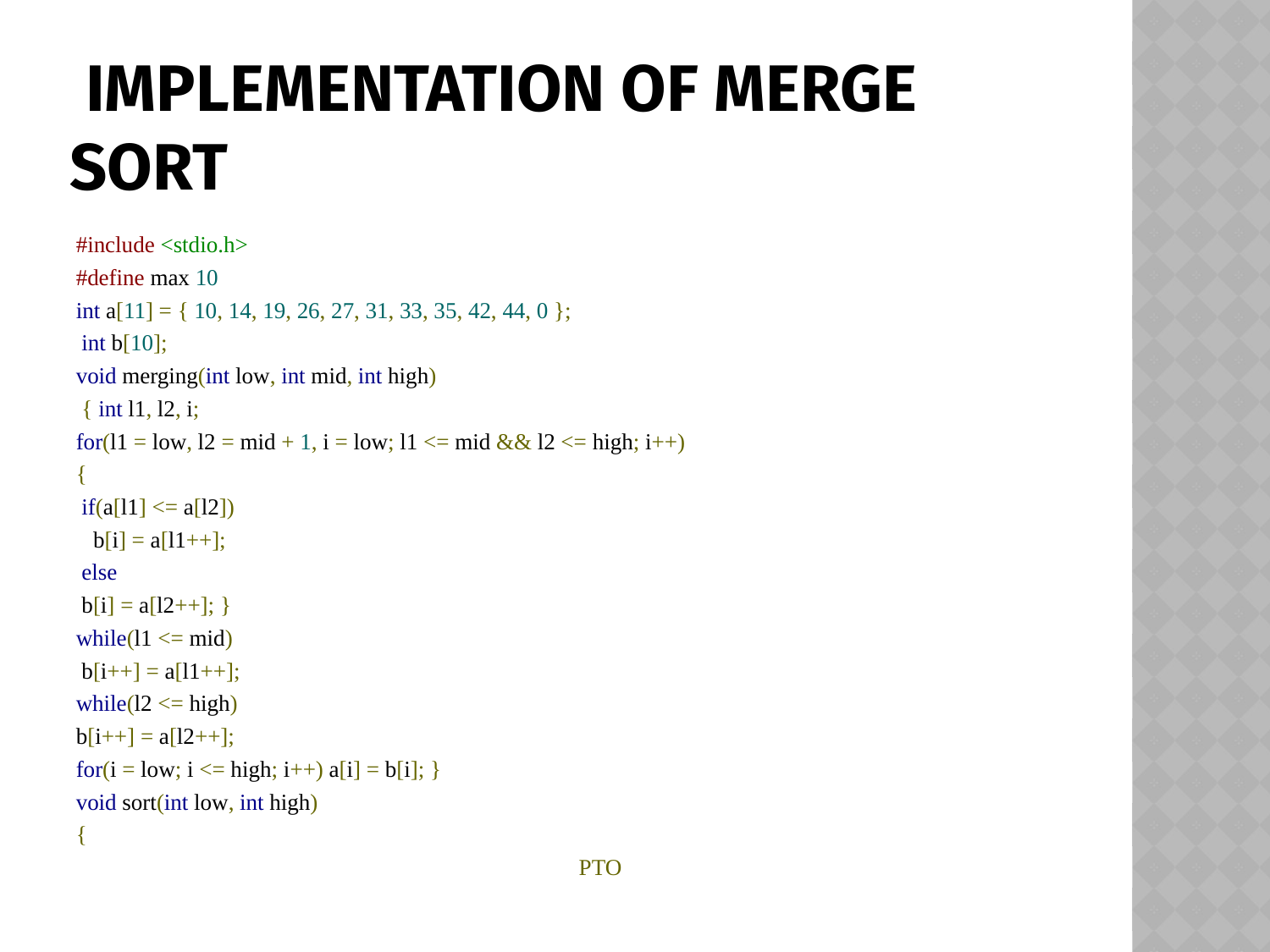

# Implementation of Merge Sort
#include <stdio.h>
#define max 10
int a[11] = { 10, 14, 19, 26, 27, 31, 33, 35, 42, 44, 0 };
 int b[10];
void merging(int low, int mid, int high)
 { int l1, l2, i;
for(l1 = low, l2 = mid + 1, i = low; l1 <= mid && l2 <= high; i++)
{
 if(a[l1] <= a[l2])
   b[i] = a[l1++];
 else
 b[i] = a[l2++]; }
while(l1 <= mid)
 b[i++] = a[l1++];
while(l2 <= high)
b[i++] = a[l2++];
for(i = low; i <= high; i++) a[i] = b[i]; }
void sort(int low, int high)
{
                                                                                        PTOPTO